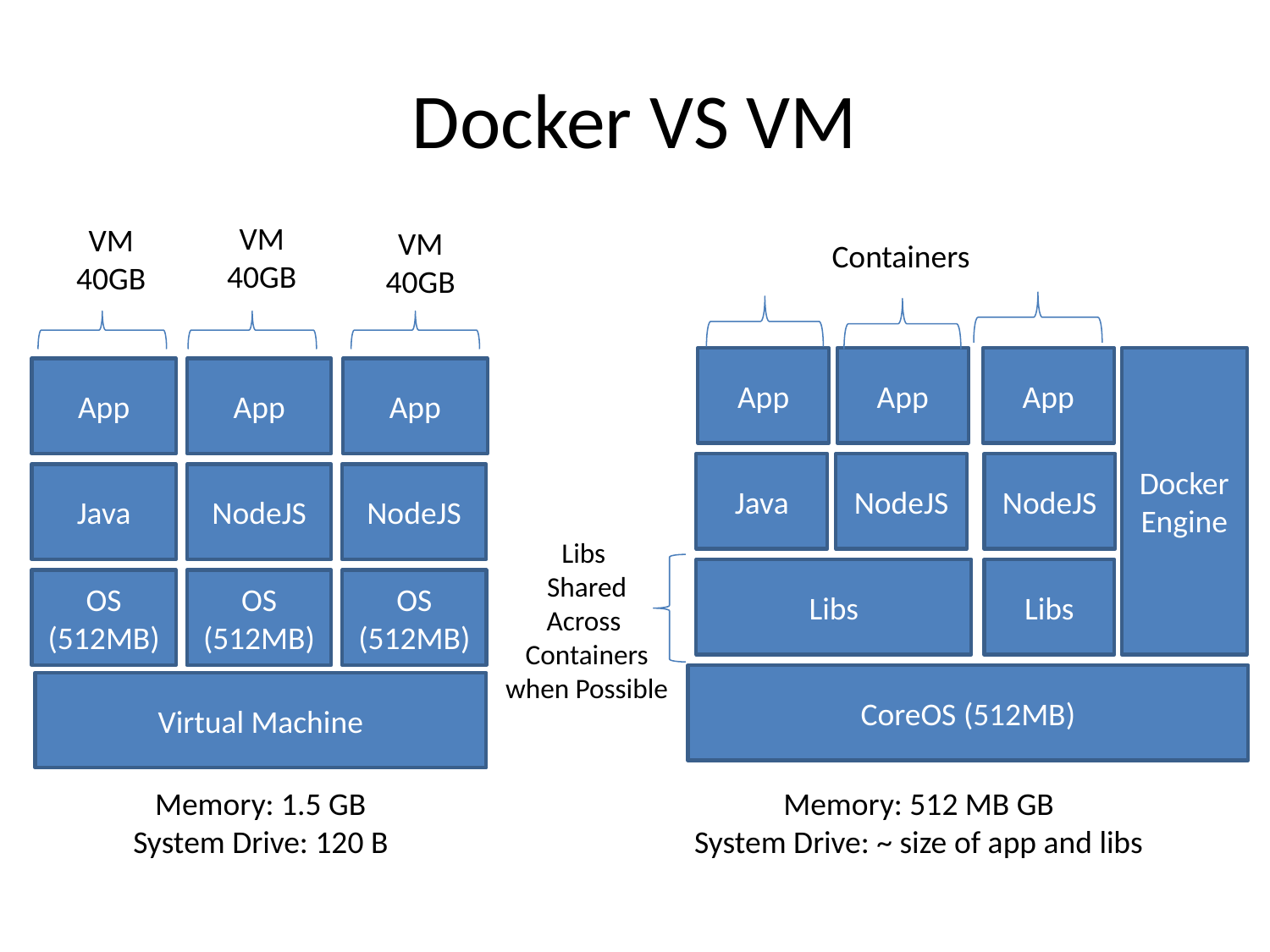

# Docker VS VM
VM
40GB
VM
40GB
VM
40GB
Containers

App
App
App
Docker Engine
App
App
App
Java
NodeJS
NodeJS
Java
NodeJS
NodeJS
Libs
Shared
Across
Containers
when Possible

Libs
Libs
OS (512MB)
OS (512MB)
OS (512MB)
CoreOS (512MB)
Virtual Machine
Memory: 512 MB GB
System Drive: ~ size of app and libs
Memory: 1.5 GB
System Drive: 120 B